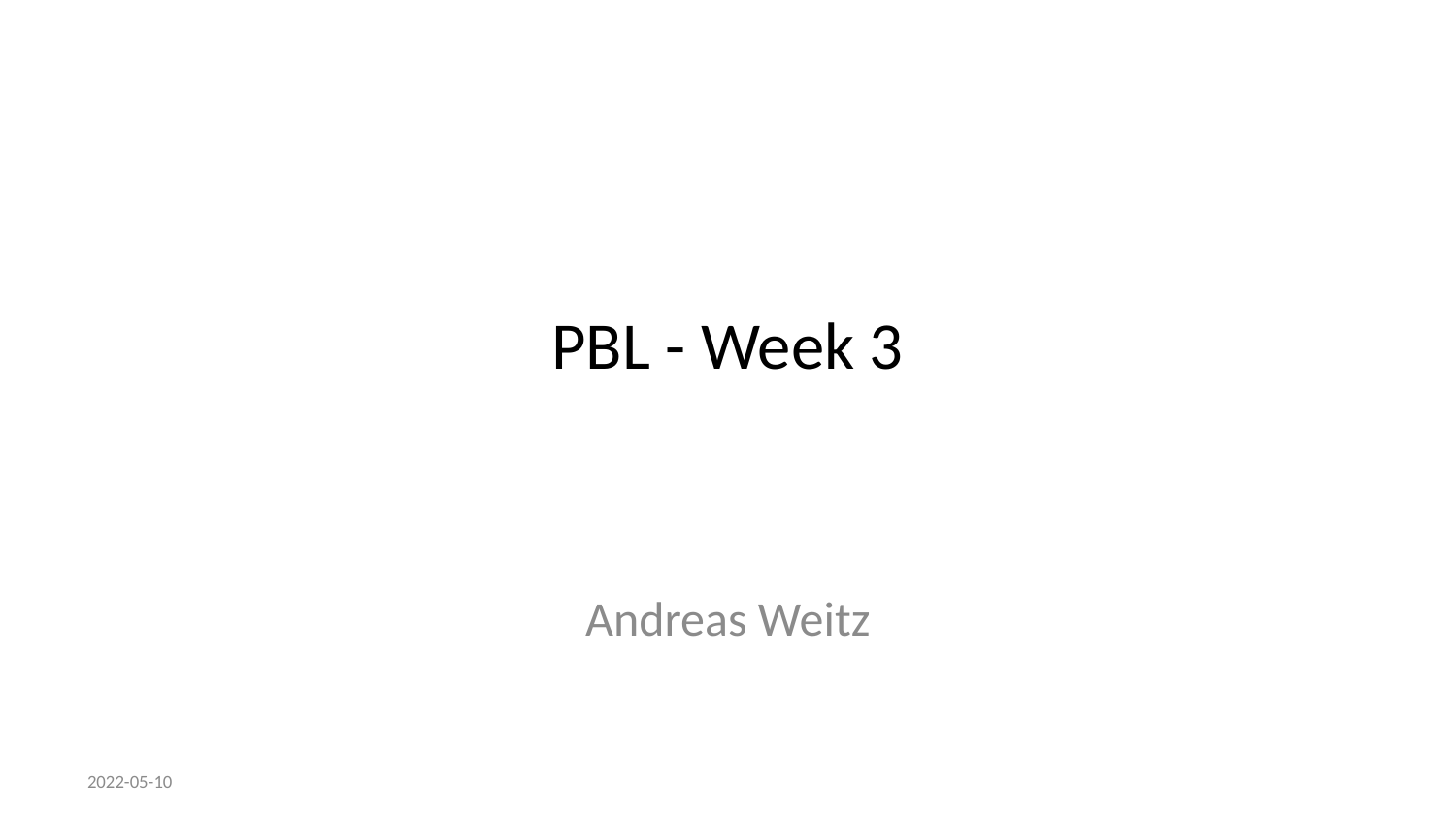

# PBL - Week 3
Andreas Weitz
2022-05-10